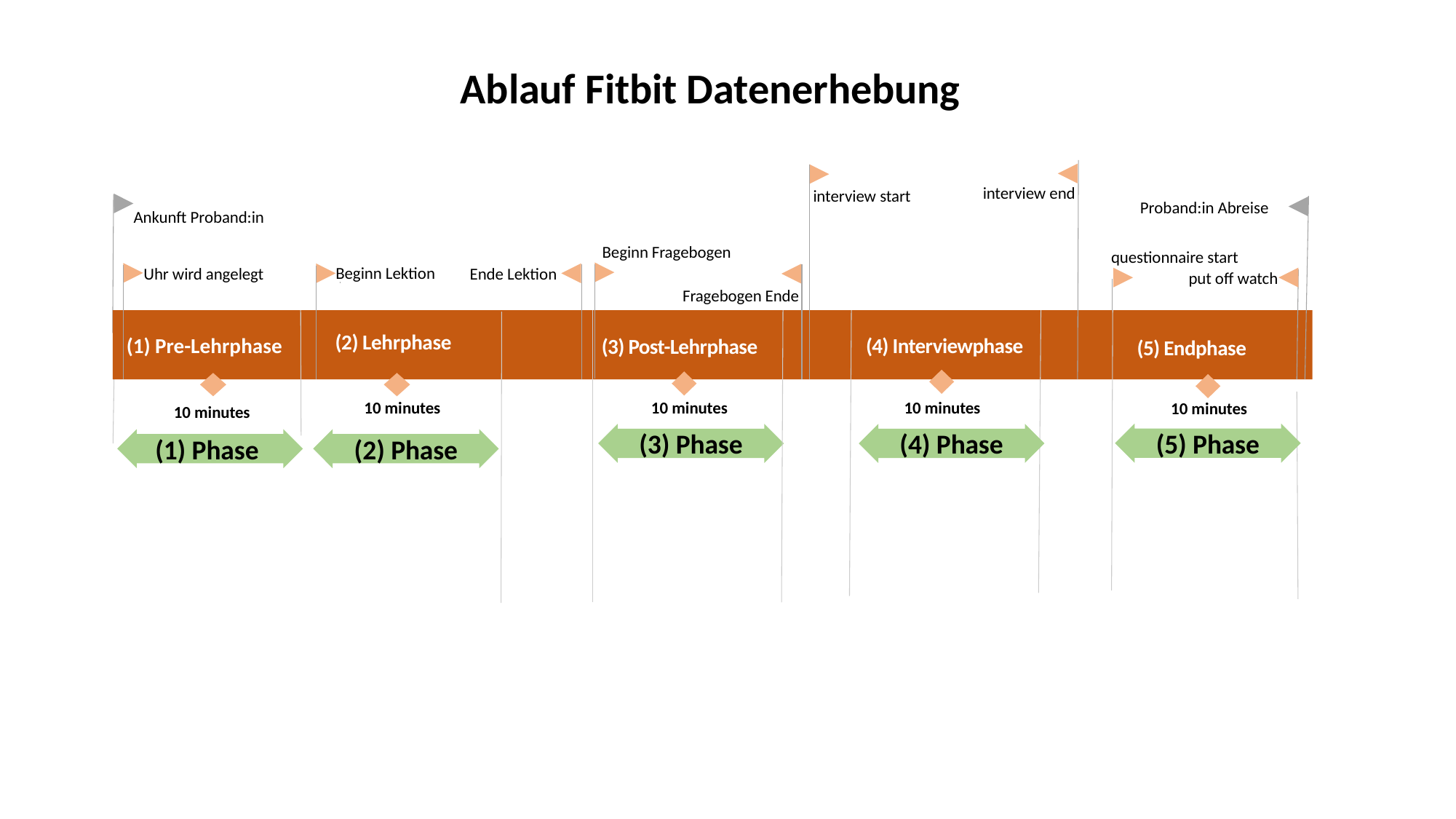

Ablauf Fitbit Datenerhebung

interview end
interview start

Proband:in Abreise
Ankunft Proband:in
Beginn Fragebogen
questionnaire start

Beginn Lektion

Ende Lektion

Uhr wird angelegt

put off watch

Fragebogen Ende

(5) Endphase
(3) Post-Lehrphase
(2) Lehrphase
(1) Pre-Lehrphase
(4) Interviewphase
2021
2023

Oct 30 - Oct 28
Today
10 minutes
10 minutes

10 minutes
10 minutes
10 minutes
(5) Phase
(3) Phase
(4) Phase
(1) Phase
(2) Phase
Nov 15 - Sep 25
52 wks

Jun 16 - Nov 28

45 wks

23.6 wks